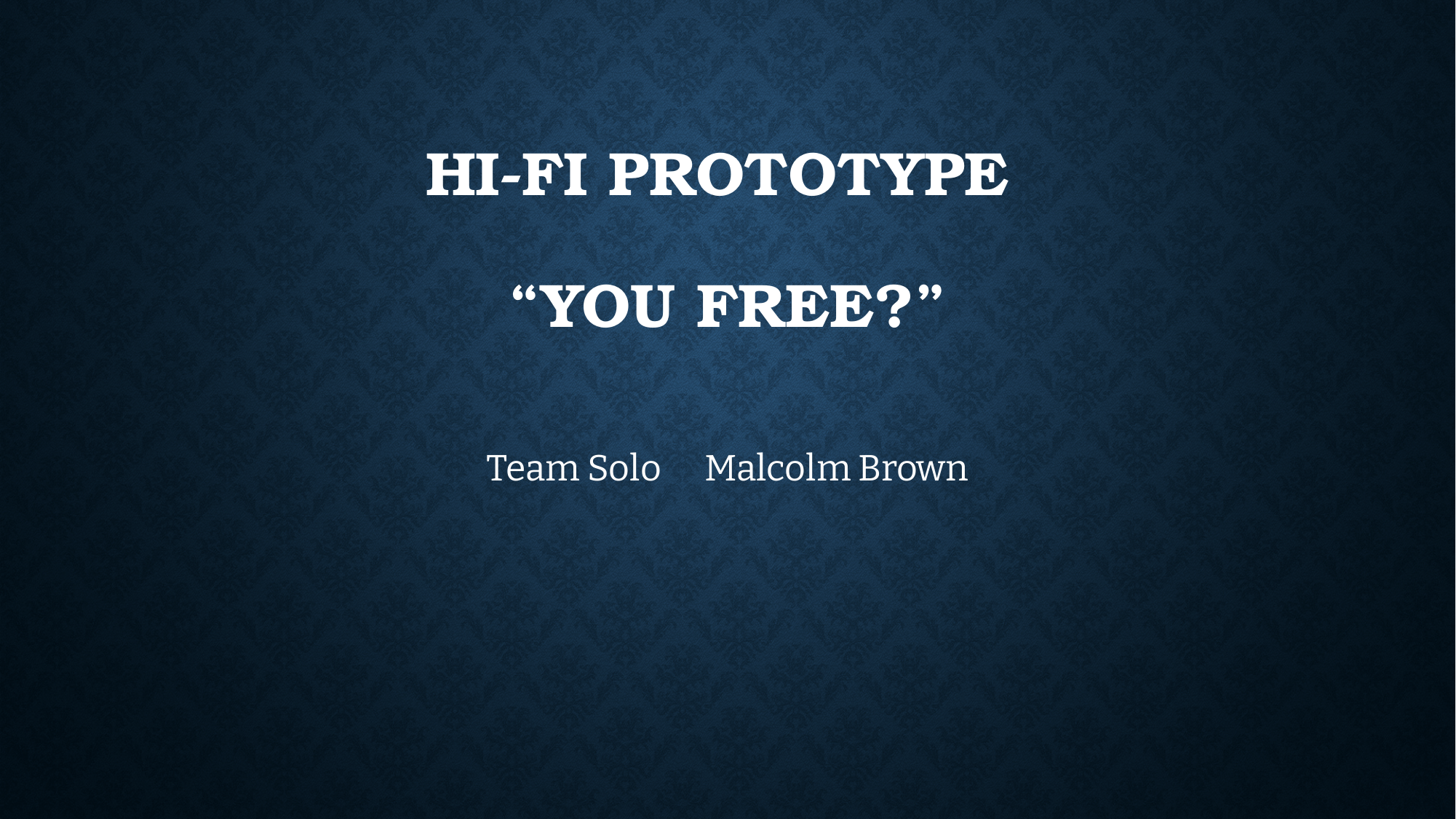

# Hi-Fi Prototype “You Free?”
Team Solo 	Malcolm Brown